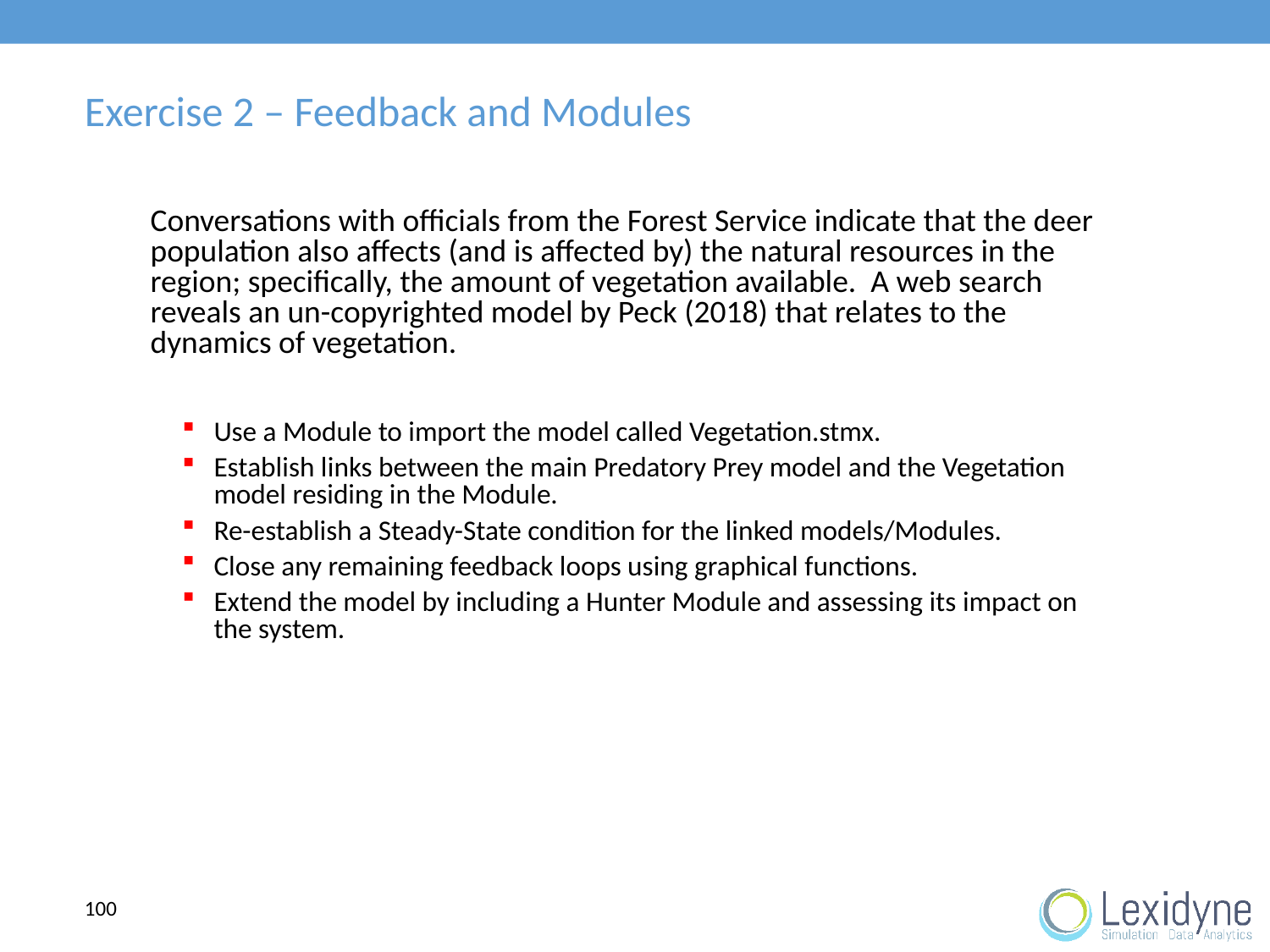

# Exercise 2 – Feedback and Modules
	Conversations with officials from the Forest Service indicate that the deer population also affects (and is affected by) the natural resources in the region; specifically, the amount of vegetation available.  A web search reveals an un-copyrighted model by Peck (2018) that relates to the dynamics of vegetation.

Use a Module to import the model called Vegetation.stmx.
Establish links between the main Predatory Prey model and the Vegetation model residing in the Module.
Re-establish a Steady-State condition for the linked models/Modules.
Close any remaining feedback loops using graphical functions.
Extend the model by including a Hunter Module and assessing its impact on the system.
100